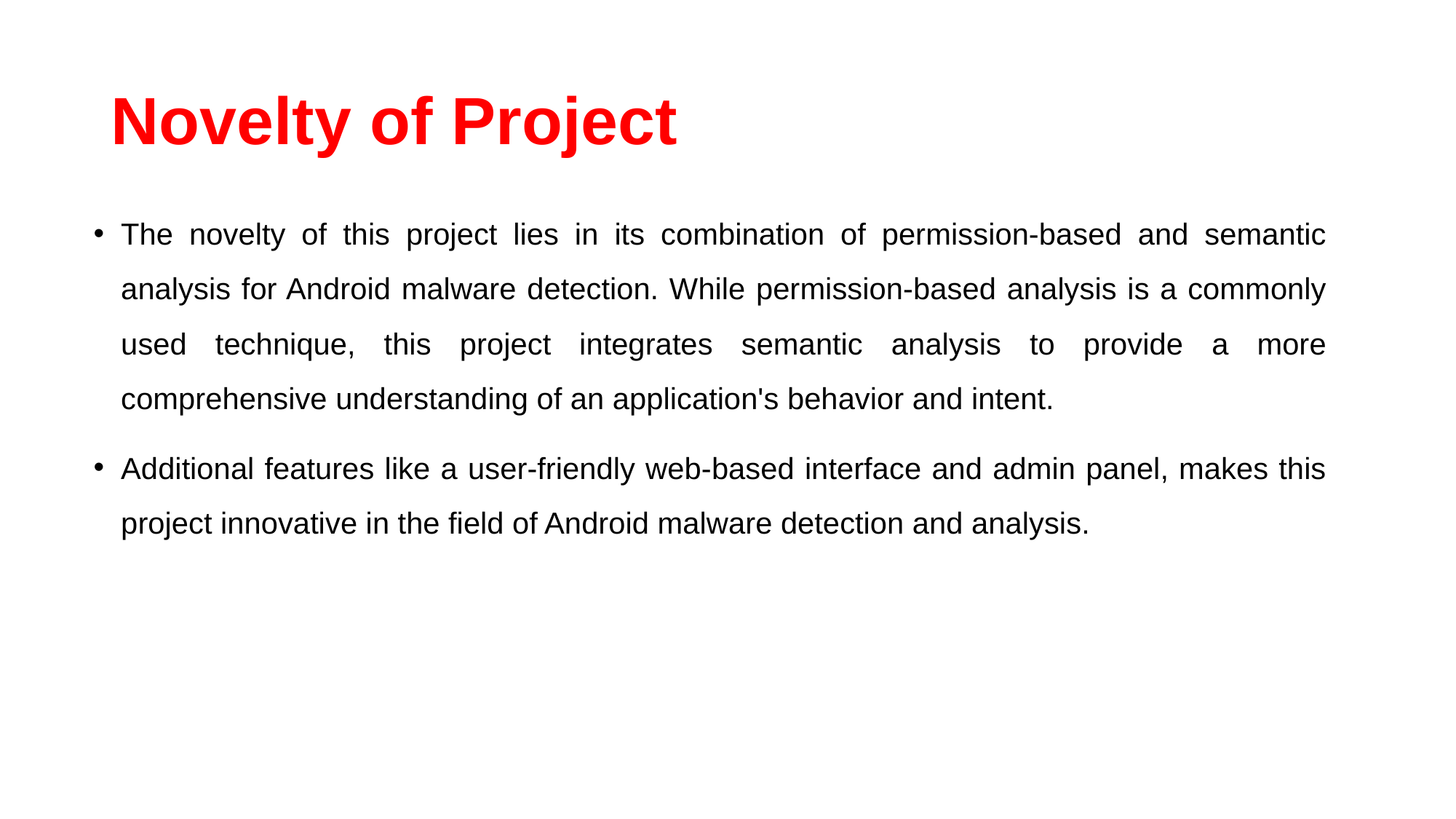

# Novelty of Project
The novelty of this project lies in its combination of permission-based and semantic analysis for Android malware detection. While permission-based analysis is a commonly used technique, this project integrates semantic analysis to provide a more comprehensive understanding of an application's behavior and intent.
Additional features like a user-friendly web-based interface and admin panel, makes this project innovative in the field of Android malware detection and analysis.